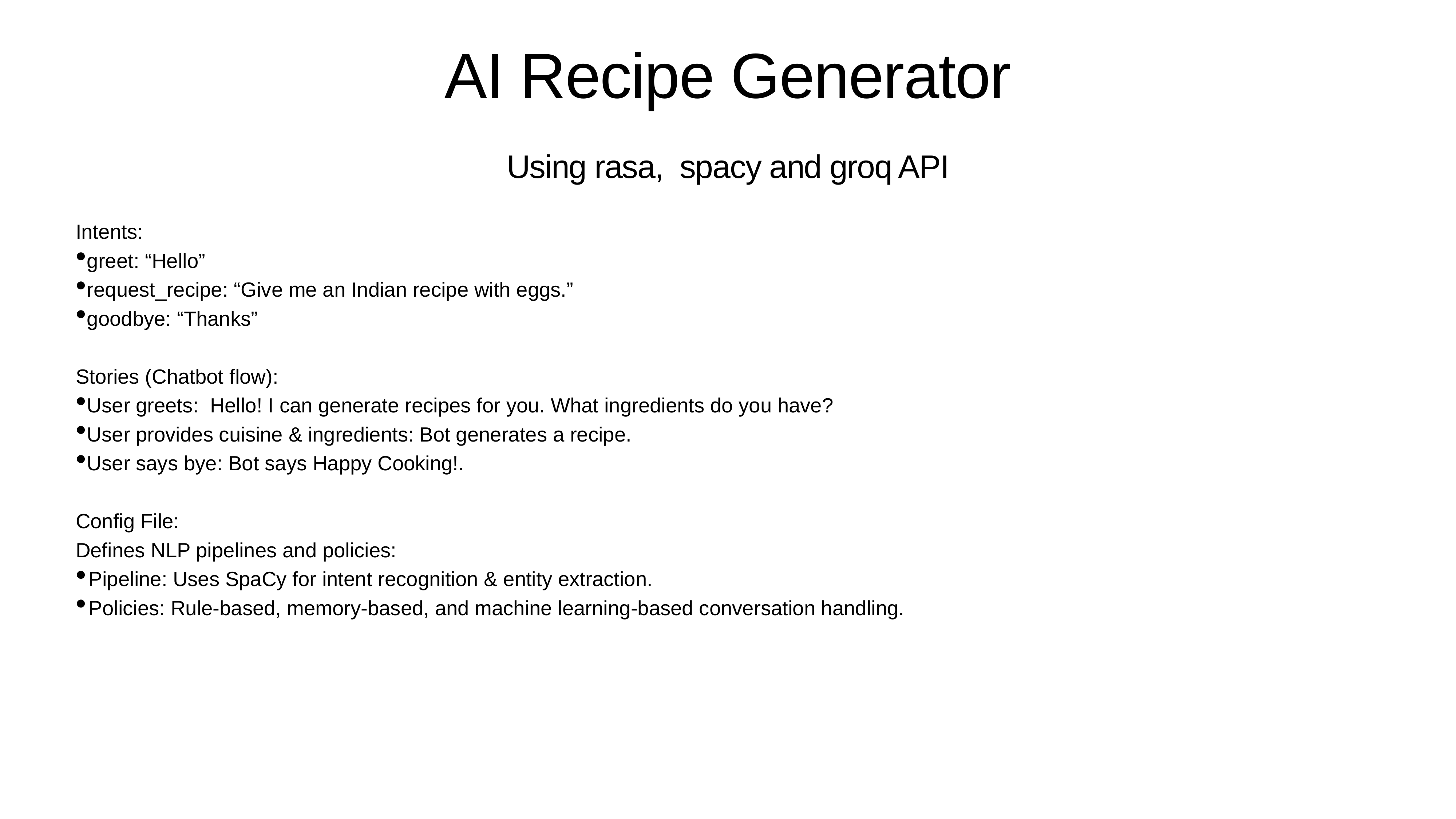

# AI Recipe Generator
Using rasa,  spacy and groq API
Intents:
greet: “Hello”
request_recipe: “Give me an Indian recipe with eggs.”
goodbye: “Thanks”

Stories (Chatbot flow):
User greets:  Hello! I can generate recipes for you. What ingredients do you have?
User provides cuisine & ingredients: Bot generates a recipe.
User says bye: Bot says Happy Cooking!.

Config File:
Defines NLP pipelines and policies:
Pipeline: Uses SpaCy for intent recognition & entity extraction.
Policies: Rule-based, memory-based, and machine learning-based conversation handling.